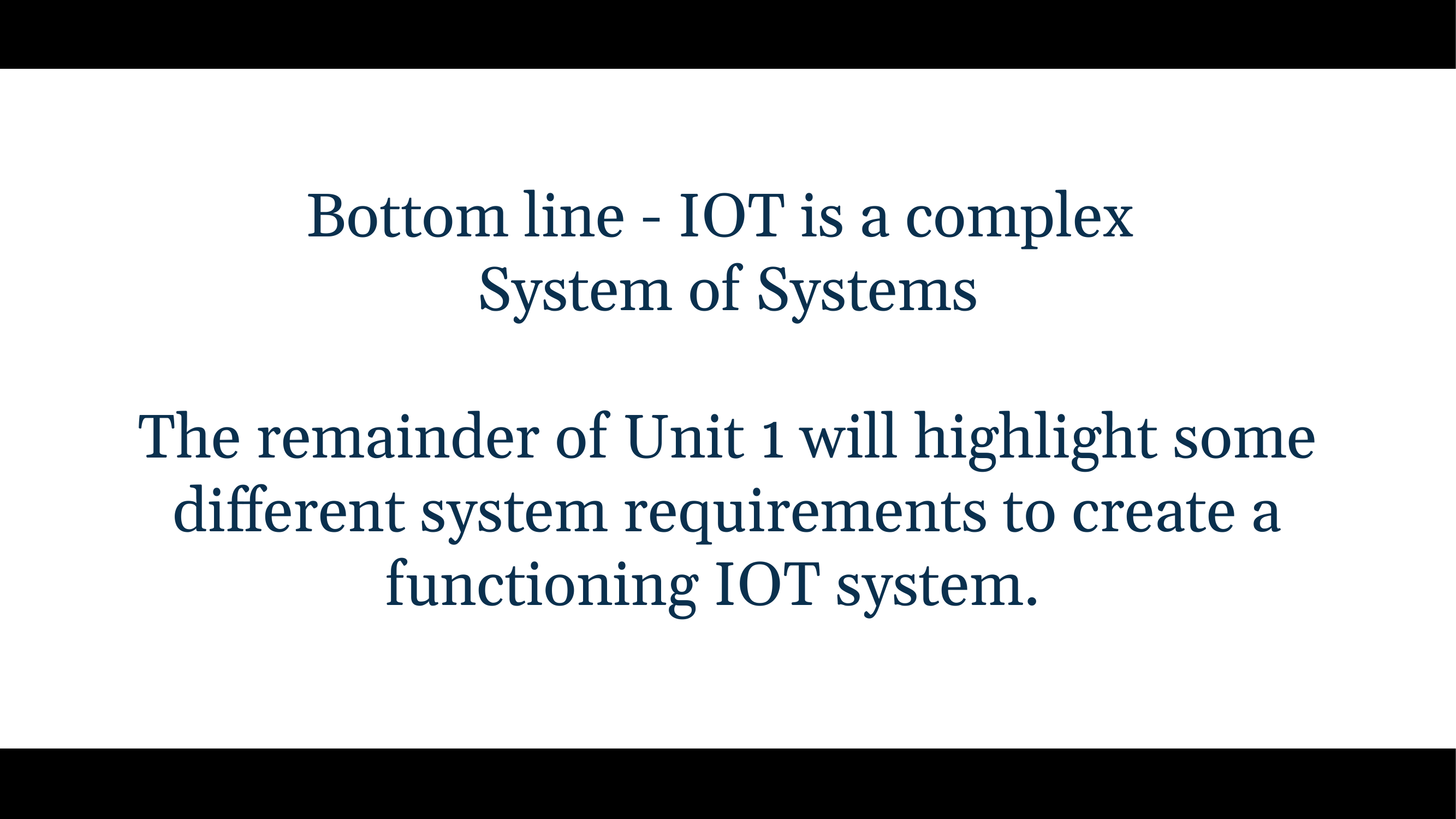

# Bottom line - IOT is a complex
System of Systems

The remainder of Unit 1 will highlight some different system requirements to create a functioning IOT system.